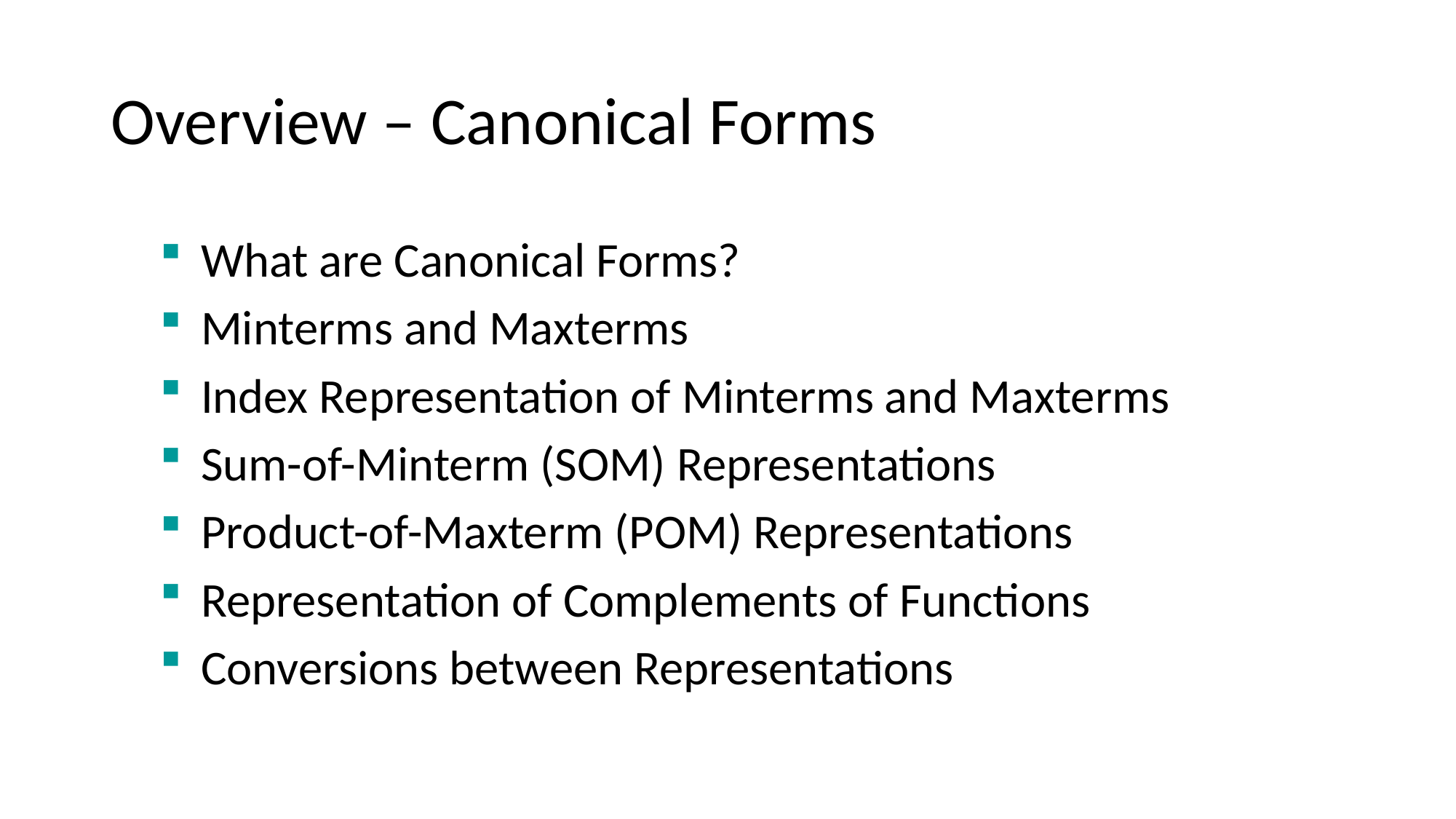

# Overview – Canonical Forms
What are Canonical Forms?
Minterms and Maxterms
Index Representation of Minterms and Maxterms
Sum-of-Minterm (SOM) Representations
Product-of-Maxterm (POM) Representations
Representation of Complements of Functions
Conversions between Representations